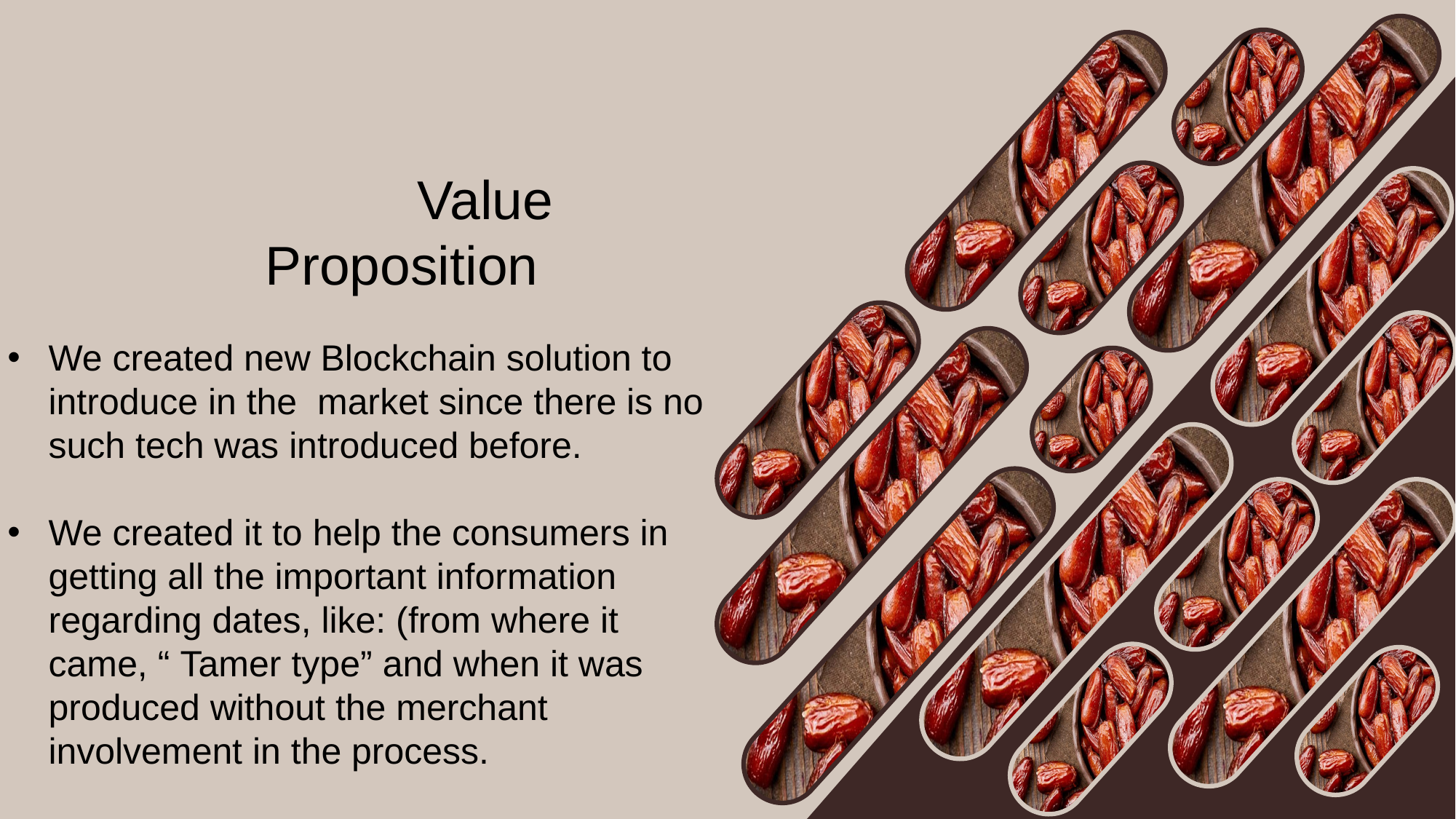

Value Proposition

We created new Blockchain solution to introduce in the  market since there is no such tech was introduced before.

We created it to help the consumers in getting all the important information  regarding dates, like: (from where it came, “ Tamer type” and when it was produced without the merchant involvement in the process.